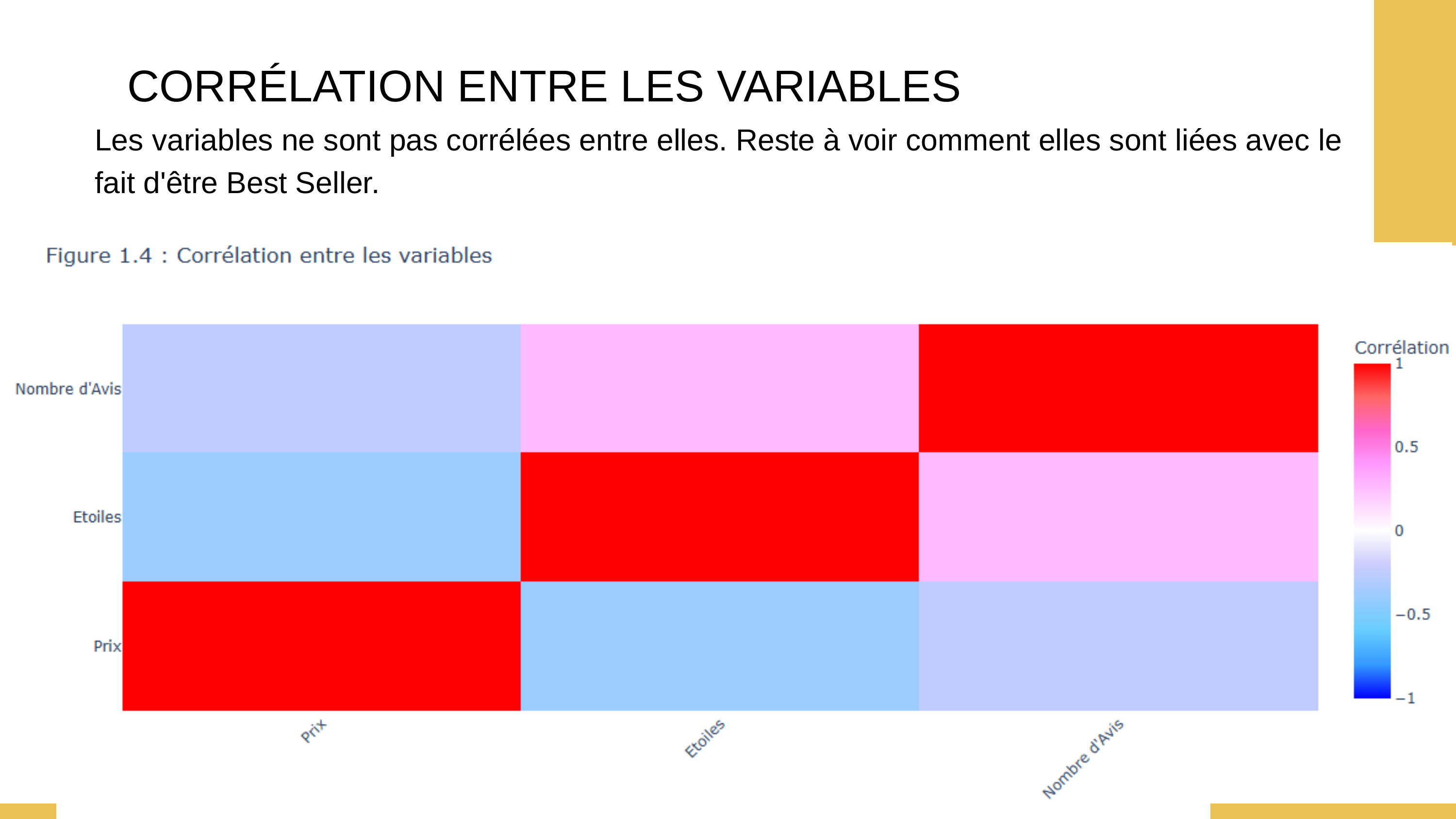

CORRÉLATION ENTRE LES VARIABLES
Les variables ne sont pas corrélées entre elles. Reste à voir comment elles sont liées avec le fait d'être Best Seller.